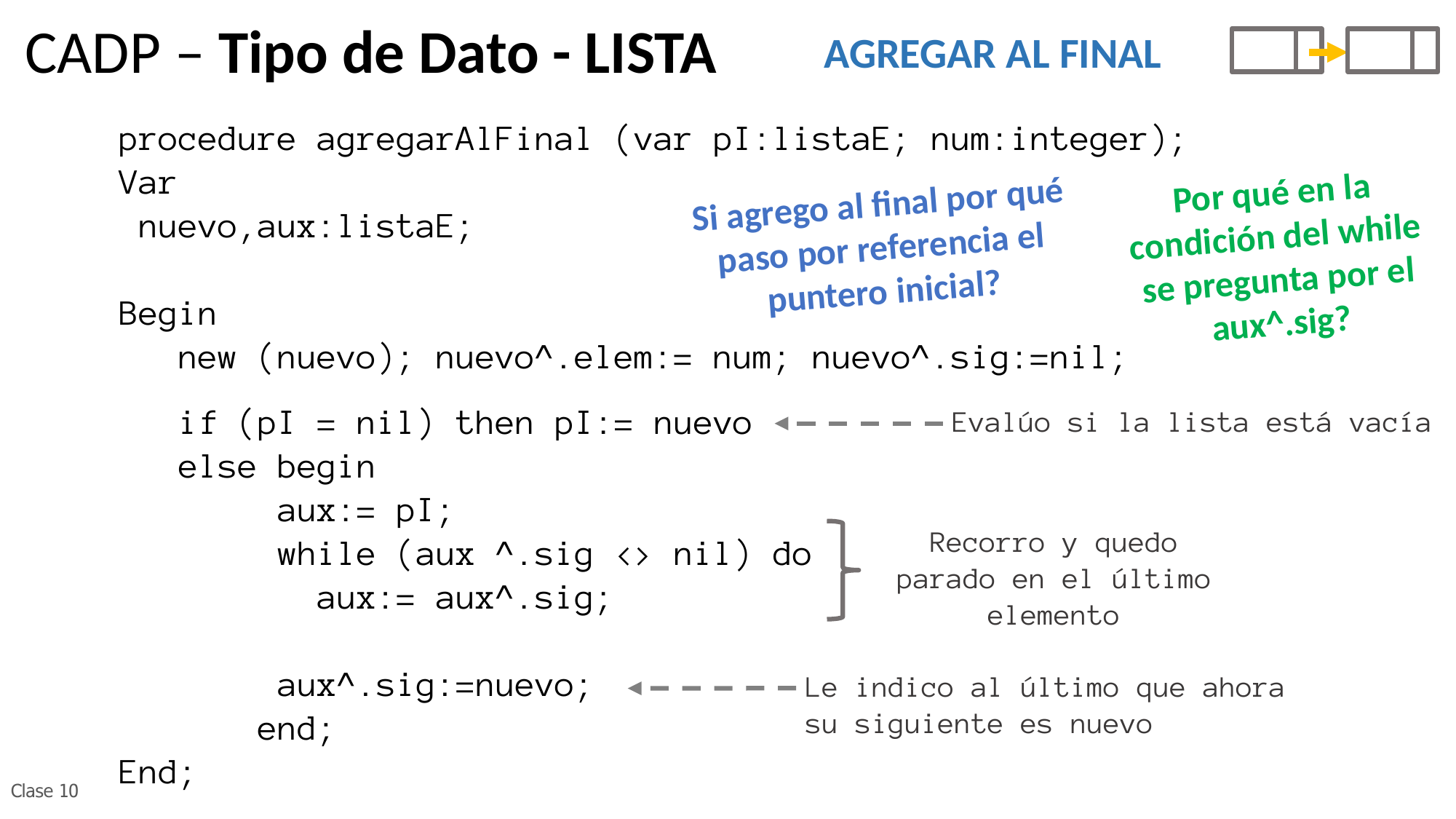

CADP – Tipo de Dato - LISTA
AGREGAR AL FINAL

procedure agregarAlFinal (var pI:listaE; num:integer);
Var
 nuevo,aux:listaE;

Begin
   new (nuevo); nuevo^.elem:= num; nuevo^.sig:=nil;
Por qué en la condición del while se pregunta por el aux^.sig?
Si agrego al final por qué paso por referencia el puntero inicial?
   if (pI = nil) then pI:= nuevo
   else begin
        aux:= pI;
        while (aux ^.sig <> nil) do
          aux:= aux^.sig;

        aux^.sig:=nuevo;
       end;
End;
Evalúo si la lista está vacía
Recorro y quedo parado en el último elemento

Le indico al último que ahora su siguiente es nuevo
Clase 10